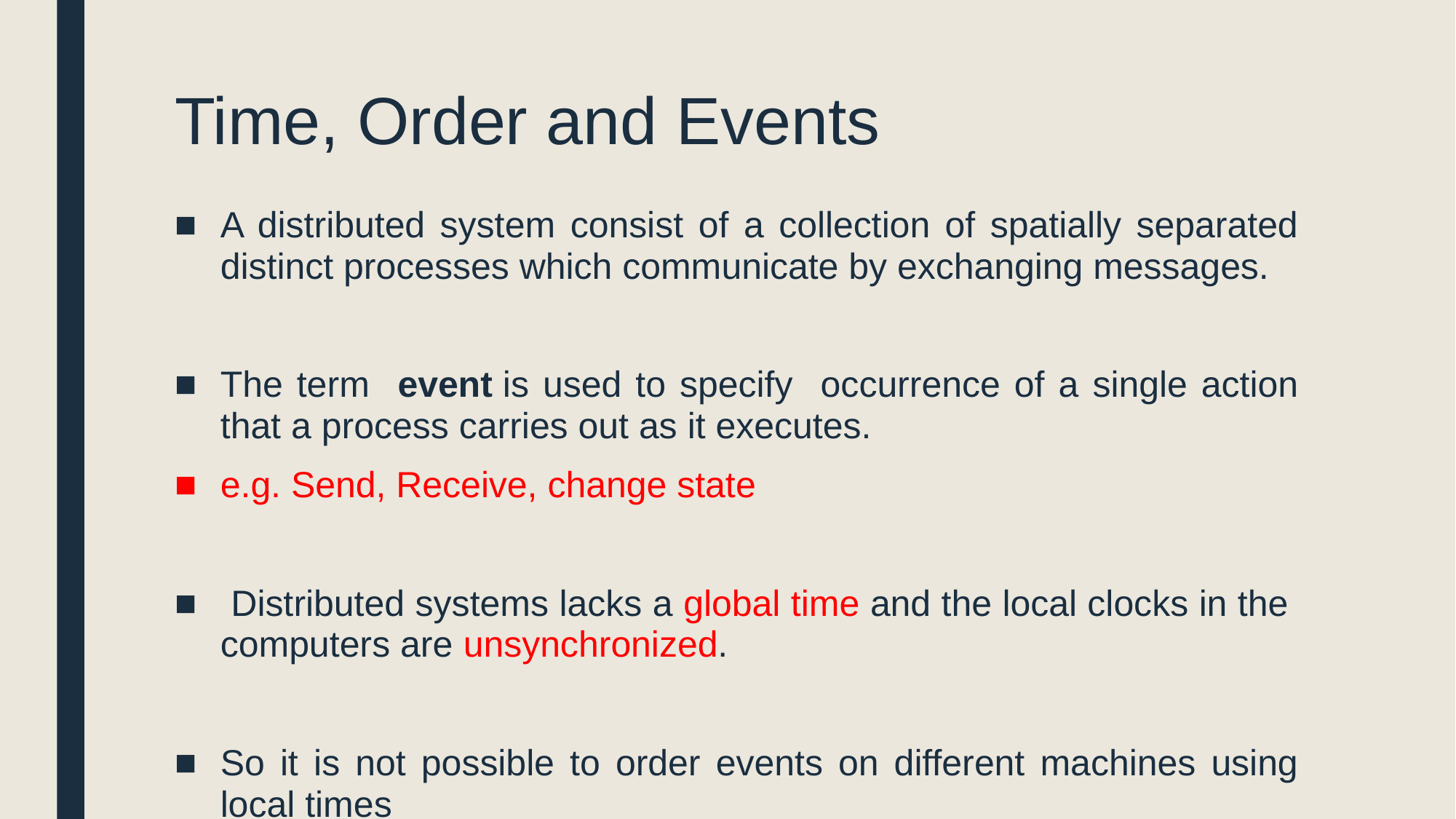

# Time, Order and Events
A distributed system consist of a collection of spatially separated distinct processes which communicate by exchanging messages.

The term  event is used to specify  occurrence of a single action that a process carries out as it executes.
e.g. Send, Receive, change state

 Distributed systems lacks a global time and the local clocks in the  computers are unsynchronized.

So it is not possible to order events on different machines using local times